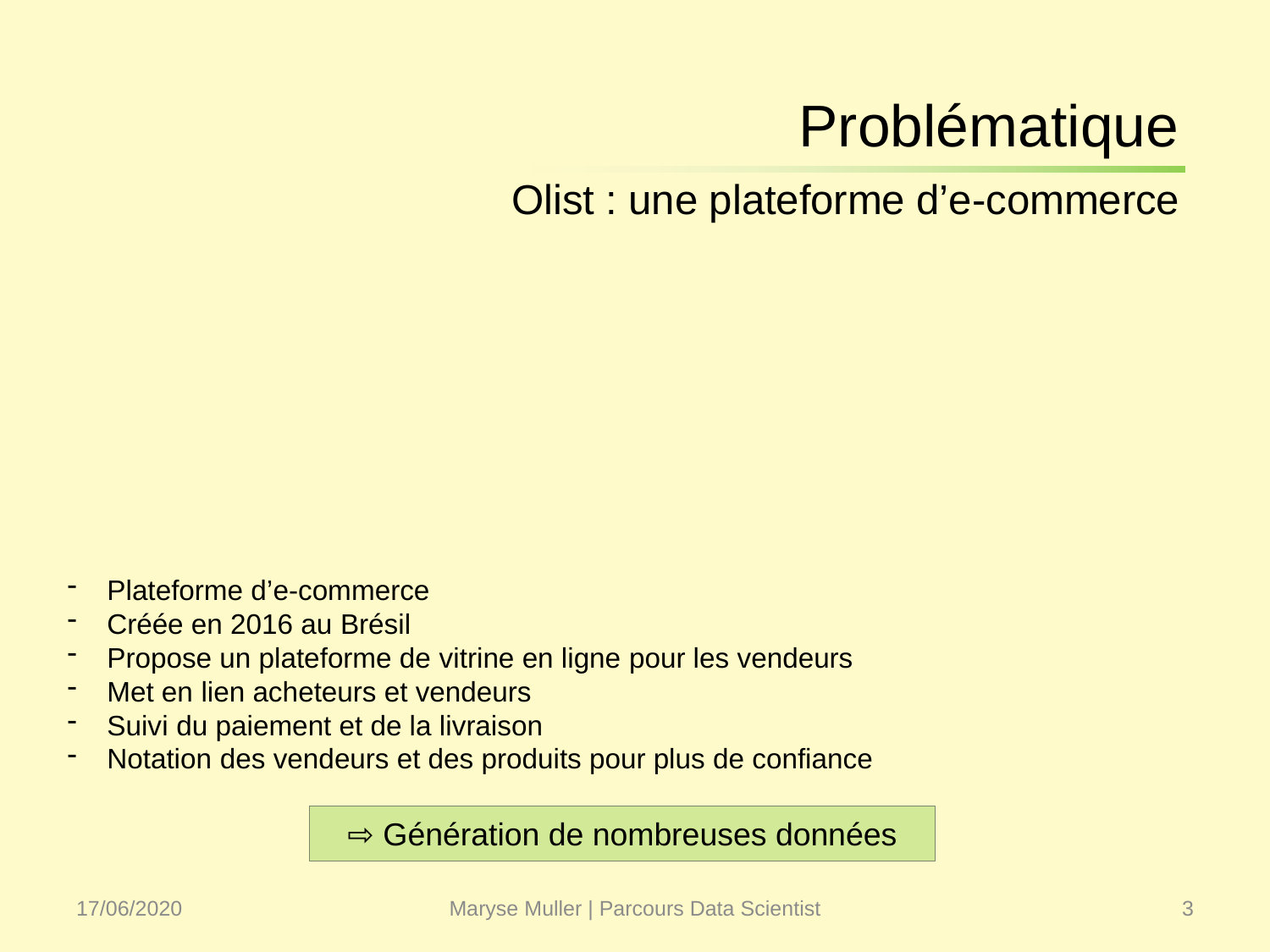

# Problématique Olist : une plateforme d’e-commerce

Plateforme d’e-commerce
Créée en 2016 au Brésil
Propose un plateforme de vitrine en ligne pour les vendeurs
Met en lien acheteurs et vendeurs
Suivi du paiement et de la livraison
Notation des vendeurs et des produits pour plus de confiance
⇨ Génération de nombreuses données
17/06/2020
Maryse Muller | Parcours Data Scientist
3